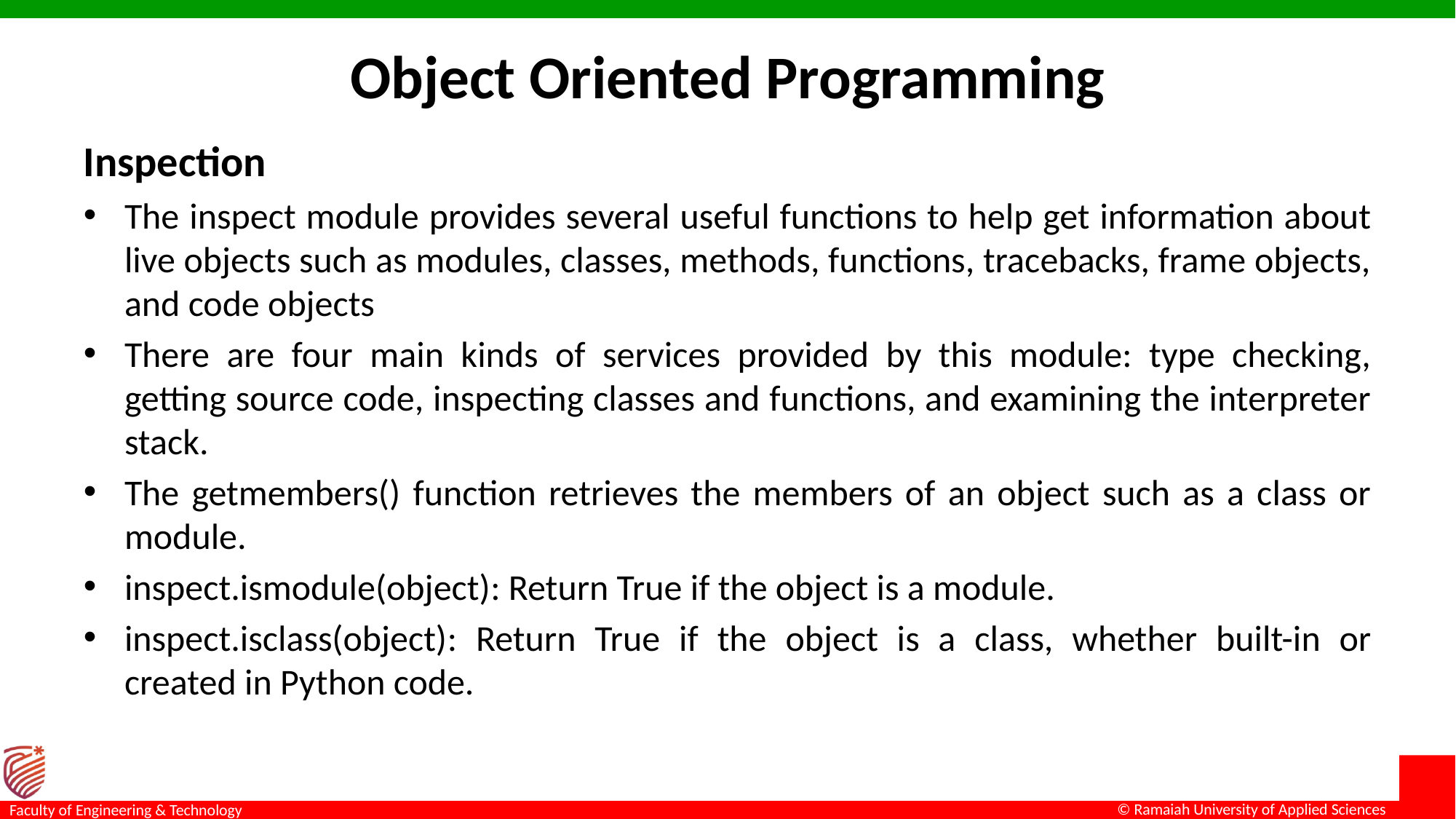

# Object Oriented Programming
Inspection
The inspect module provides several useful functions to help get information about live objects such as modules, classes, methods, functions, tracebacks, frame objects, and code objects
There are four main kinds of services provided by this module: type checking, getting source code, inspecting classes and functions, and examining the interpreter stack.
The getmembers() function retrieves the members of an object such as a class or module.
inspect.ismodule(object): Return True if the object is a module.
inspect.isclass(object): Return True if the object is a class, whether built-in or created in Python code.